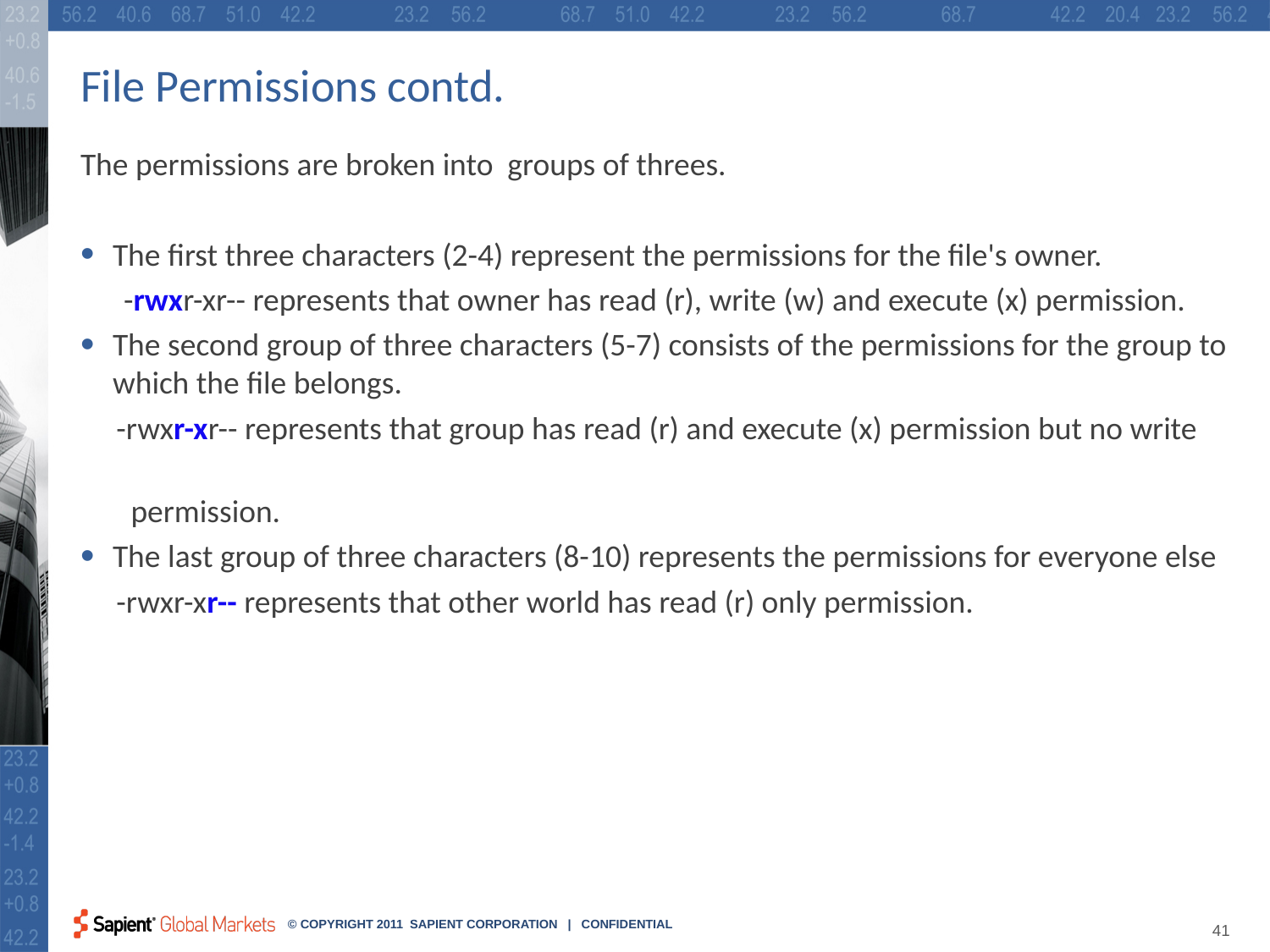

# File Permissions contd.
The permissions are broken into  groups of threes.

The first three characters (2-4) represent the permissions for the file's owner.
      -rwxr-xr-- represents that owner has read (r), write (w) and execute (x) permission.
The second group of three characters (5-7) consists of the permissions for the group to which the file belongs.
     -rwxr-xr-- represents that group has read (r) and execute (x) permission but no write
       permission.
The last group of three characters (8-10) represents the permissions for everyone else
     -rwxr-xr-- represents that other world has read (r) only permission.